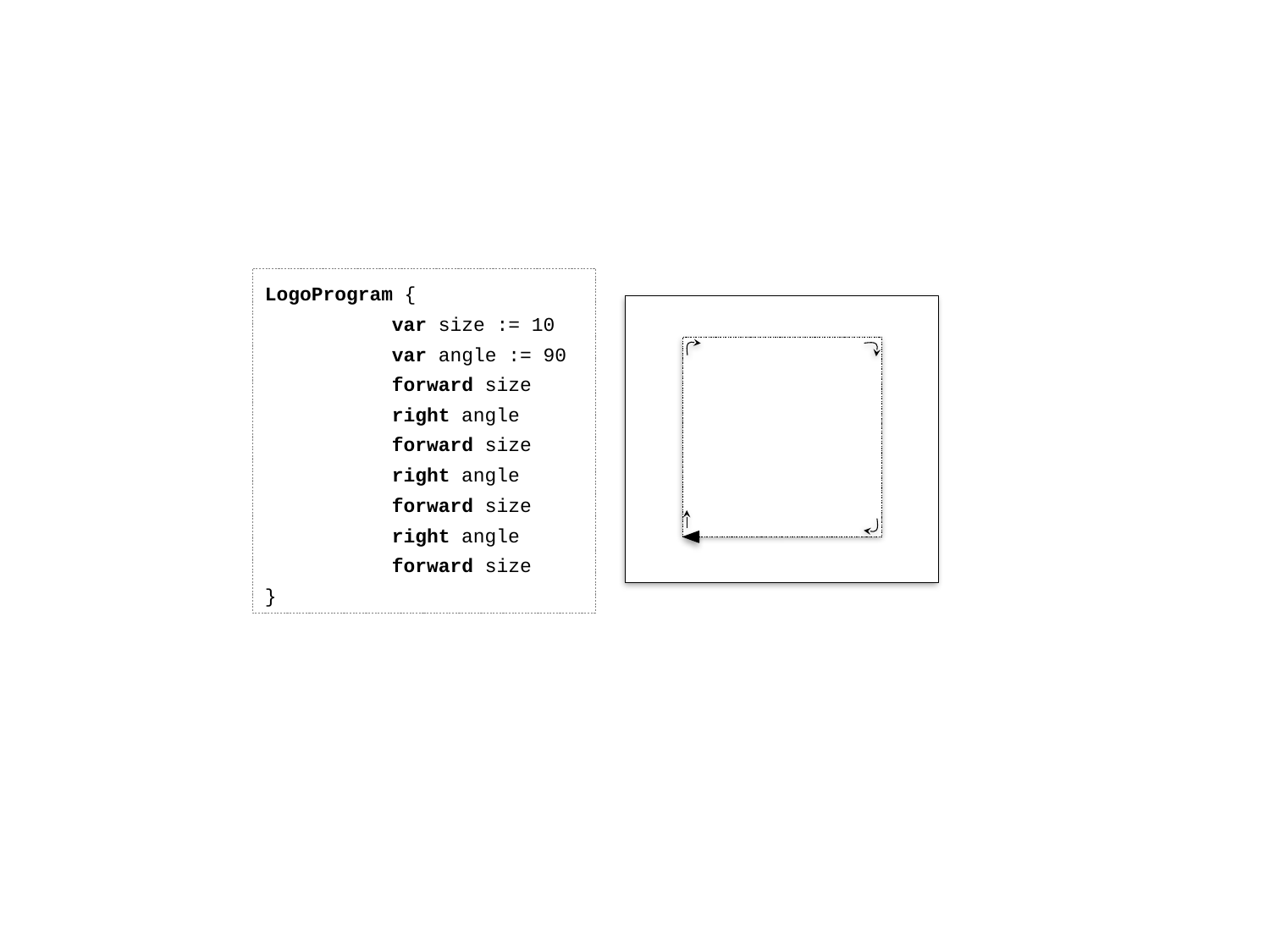

LogoProgram {
	var size := 10
	var angle := 90
	forward size
	right angle
	forward size
	right angle
	forward size
	right angle
	forward size
}